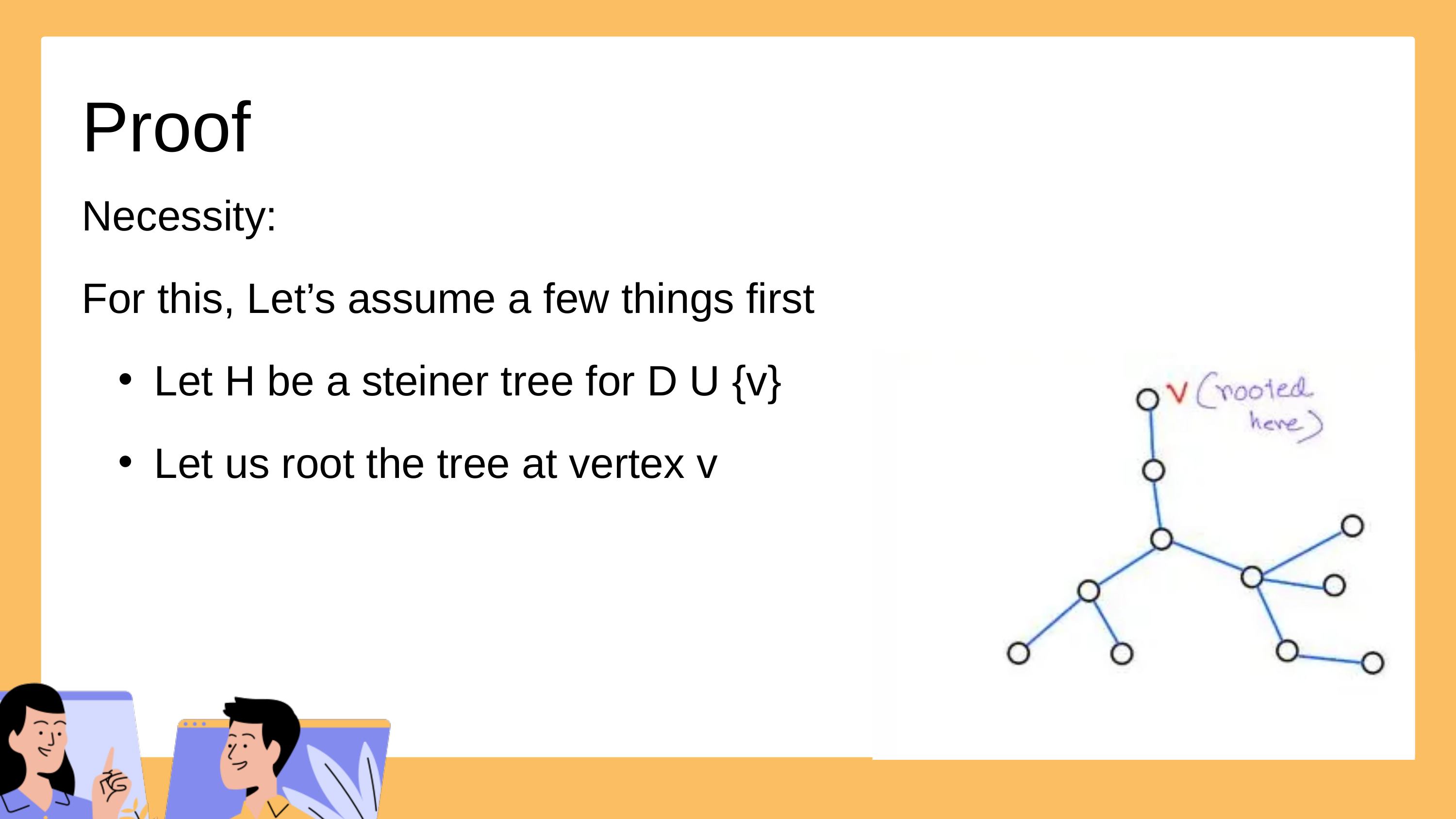

Proof
Necessity:
For this, Let’s assume a few things first
Let H be a steiner tree for D U {v}

Let us root the tree at vertex v